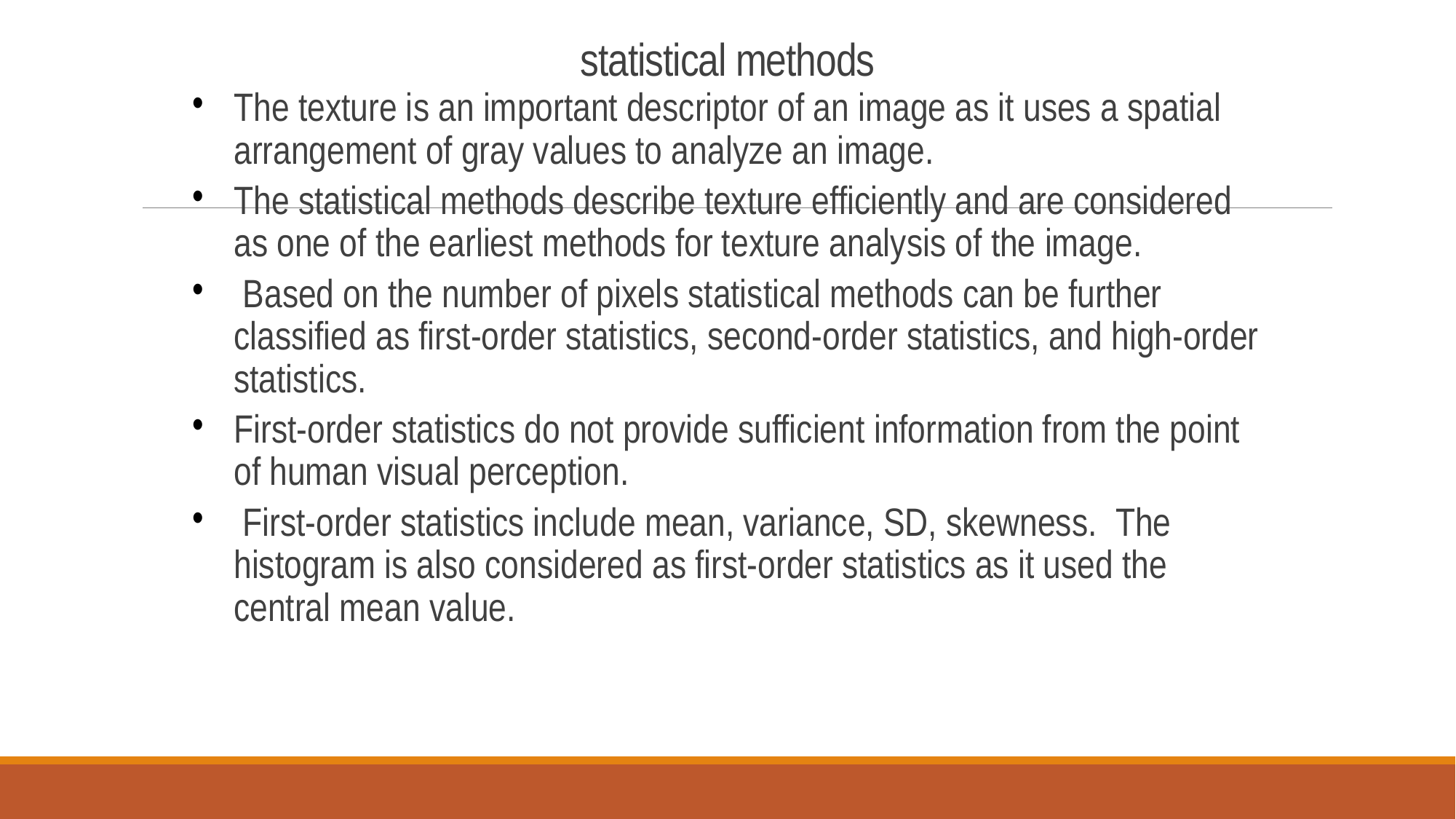

# statistical methods
The texture is an important descriptor of an image as it uses a spatial arrangement of gray values to analyze an image.
The statistical methods describe texture efficiently and are considered as one of the earliest methods for texture analysis of the image.
 Based on the number of pixels statistical methods can be further classified as first-order statistics, second-order statistics, and high-order statistics.
First-order statistics do not provide sufficient information from the point of human visual perception.
 First-order statistics include mean, variance, SD, skewness.  The histogram is also considered as first-order statistics as it used the central mean value.